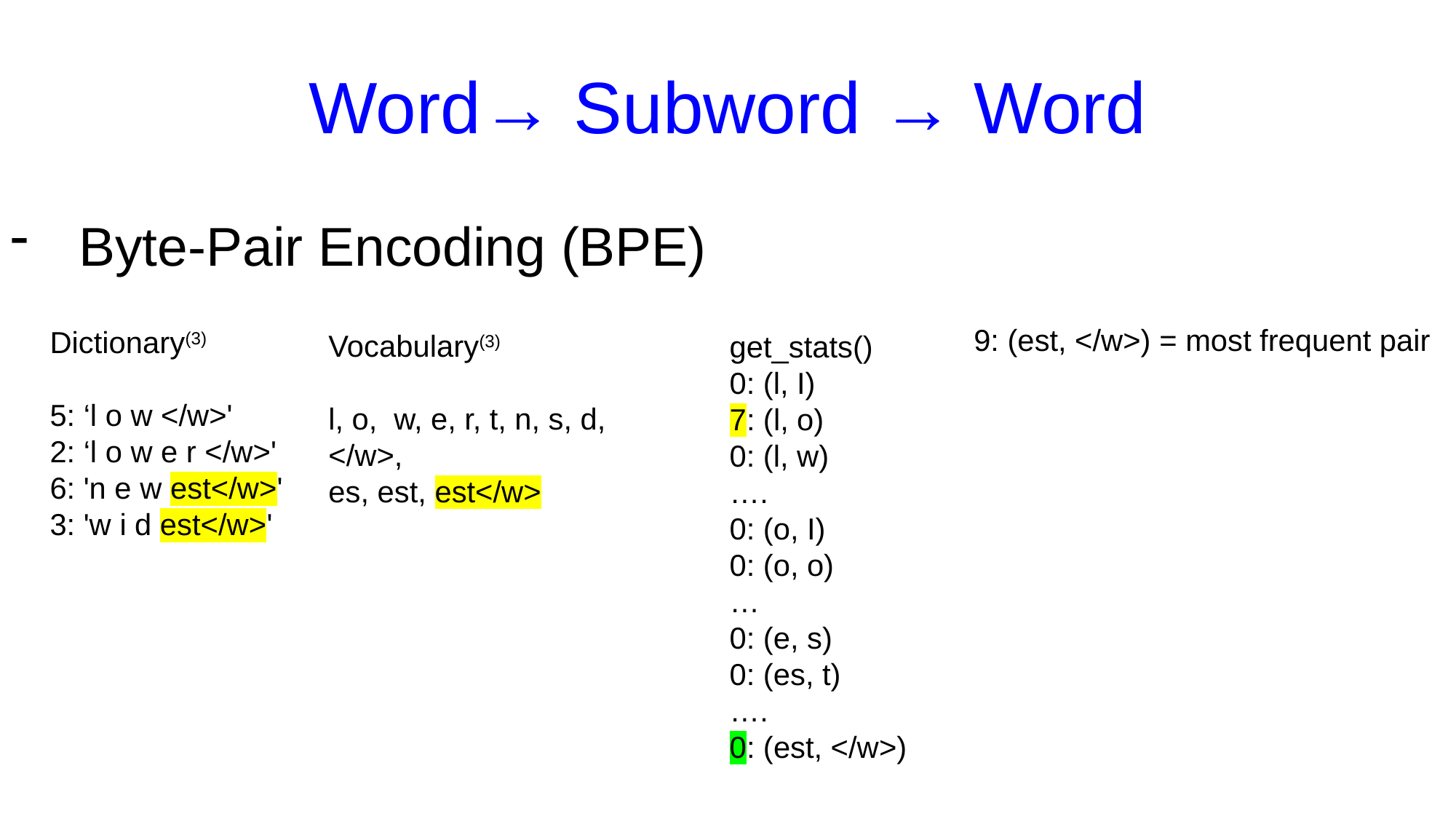

Word→ Subword → Word
Byte-Pair Encoding (BPE)
9: (est, </w>) = most frequent pair
Dictionary(3)

5: ‘l o w </w>'
2: ‘l o w e r </w>'
6: 'n e w est</w>'
3: 'w i d est</w>'
Vocabulary(3)

l, o,  w, e, r, t, n, s, d, </w>,
es, est, est</w>
get_stats()
0: (l, I)
7: (l, o)
0: (l, w)
….
0: (o, I)
0: (o, o)
…
0: (e, s)
0: (es, t)
….
0: (est, </w>)